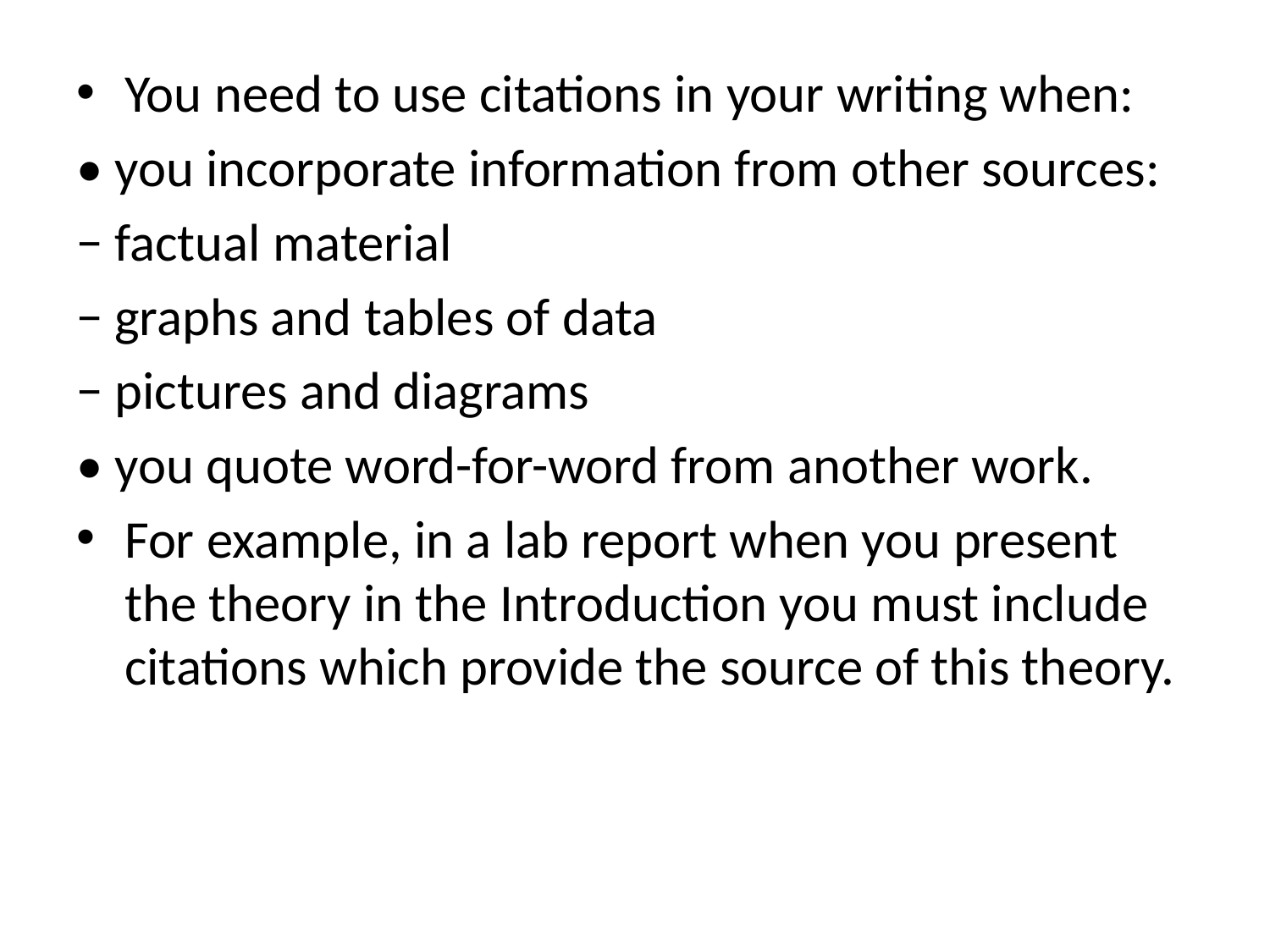

You need to use citations in your writing when:
• you incorporate information from other sources:
− factual material
− graphs and tables of data
− pictures and diagrams
• you quote word-for-word from another work.
For example, in a lab report when you present the theory in the Introduction you must include citations which provide the source of this theory.